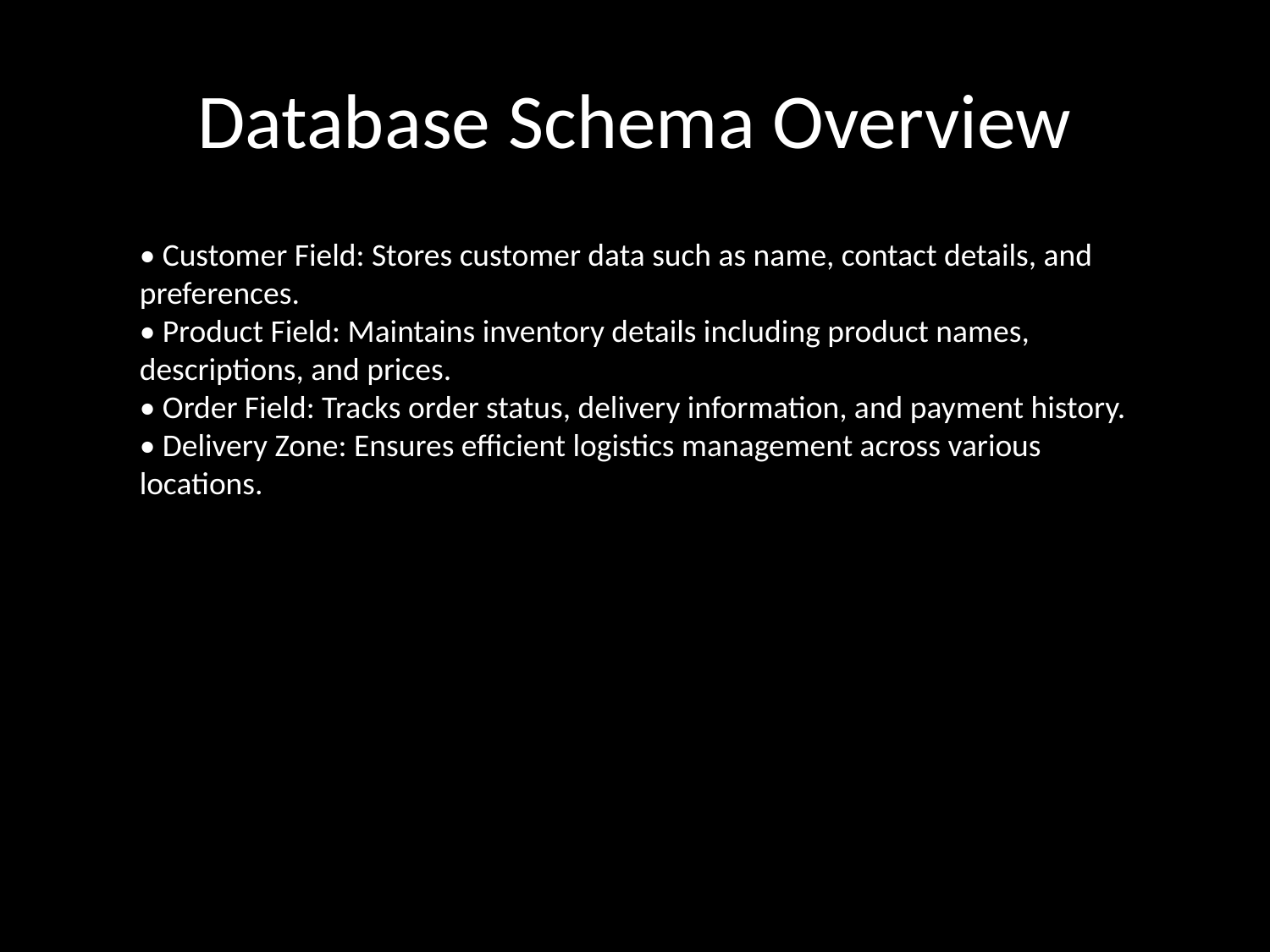

# Database Schema Overview

• Customer Field: Stores customer data such as name, contact details, and preferences.
• Product Field: Maintains inventory details including product names, descriptions, and prices.
• Order Field: Tracks order status, delivery information, and payment history.
• Delivery Zone: Ensures efficient logistics management across various locations.